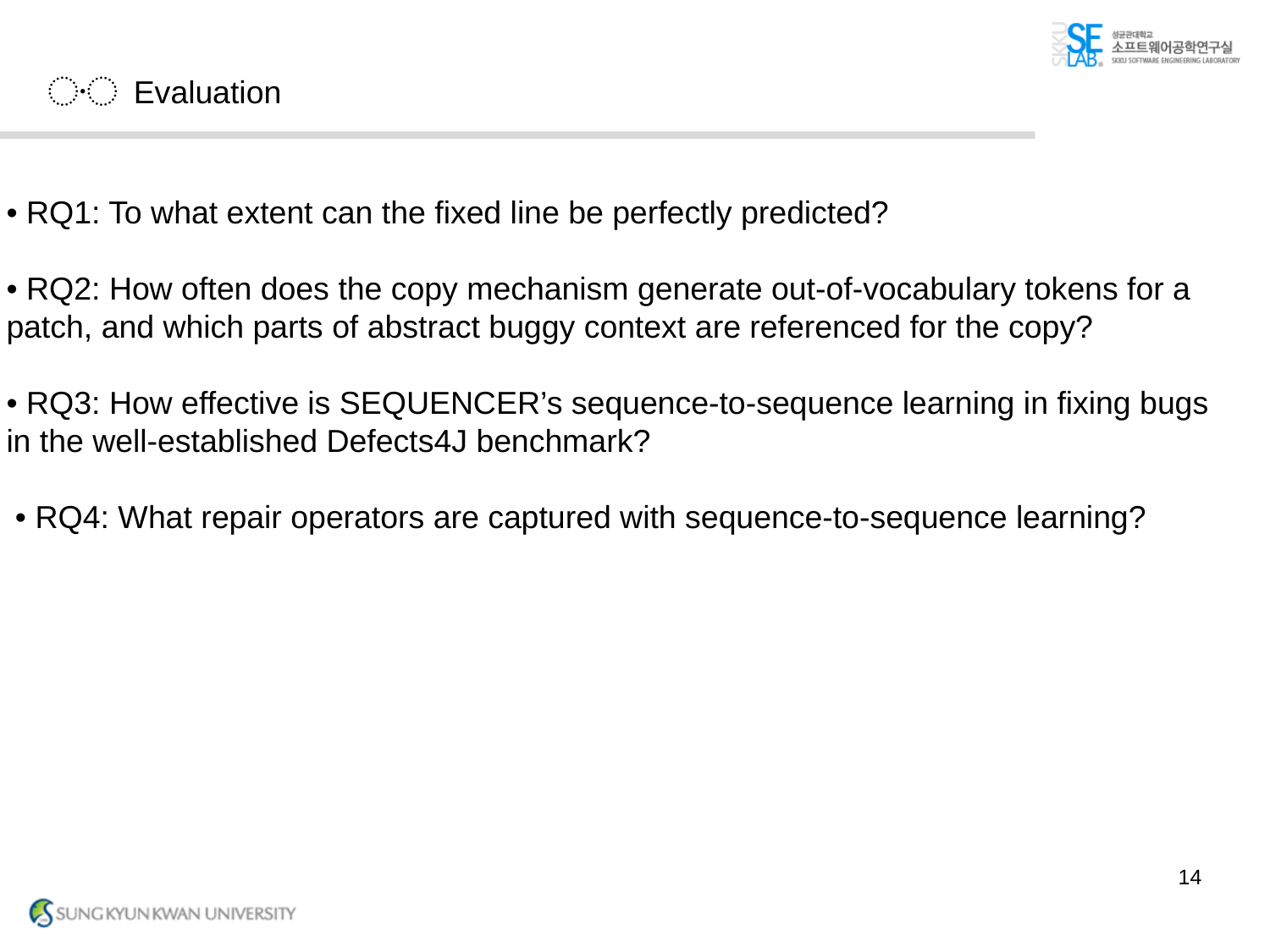

〮 Evaluation
• RQ1: To what extent can the fixed line be perfectly predicted?

• RQ2: How often does the copy mechanism generate out-of-vocabulary tokens for a patch, and which parts of abstract buggy context are referenced for the copy?

• RQ3: How effective is SEQUENCER’s sequence-to-sequence learning in fixing bugs in the well-established Defects4J benchmark?

 • RQ4: What repair operators are captured with sequence-to-sequence learning?
14